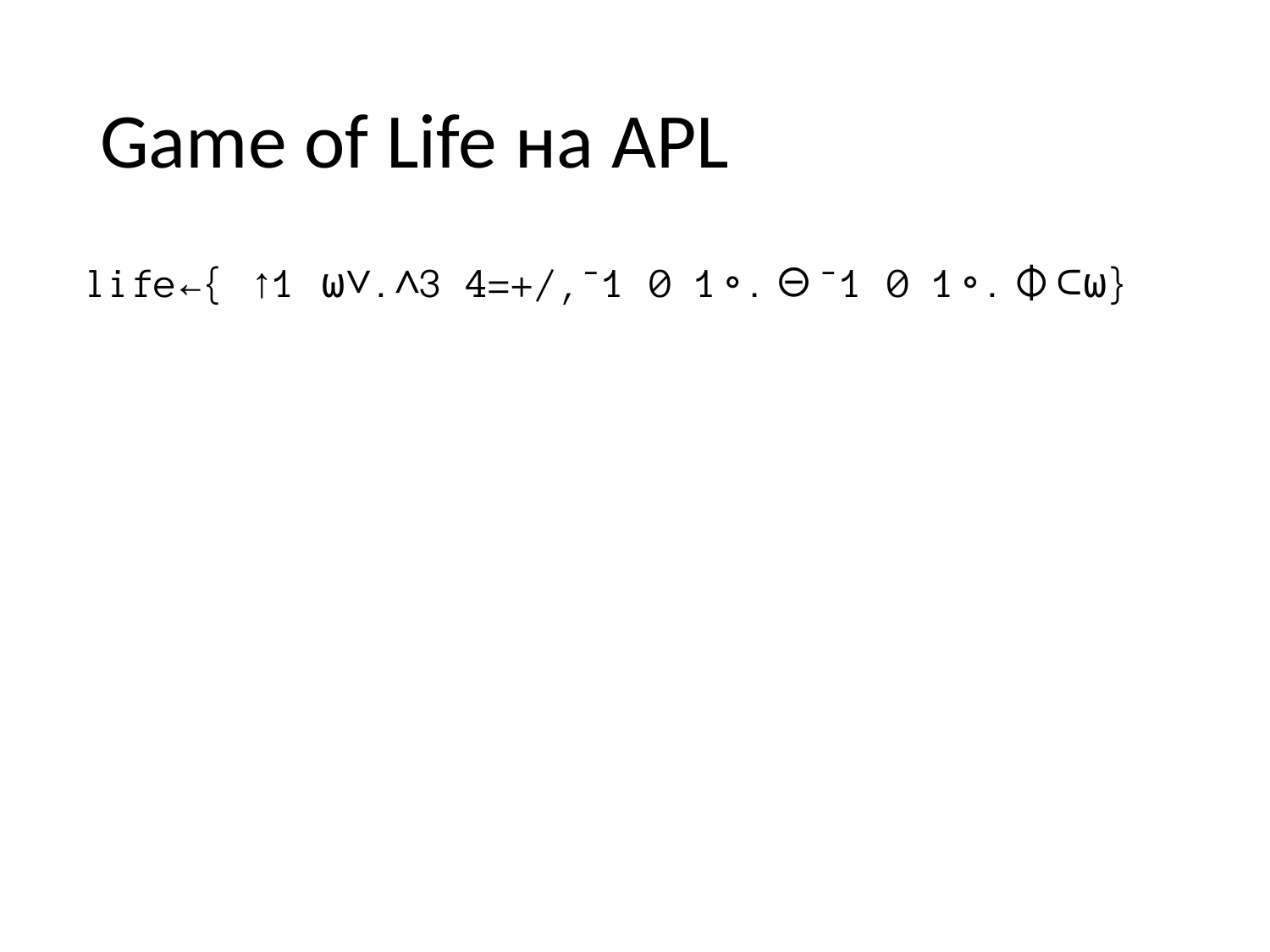

# Game of Life на APL
life←{ ↑1 ⍵∨.∧3 4=+/,¯1 0 1∘.⊖¯1 0 1∘.⌽⊂⍵}